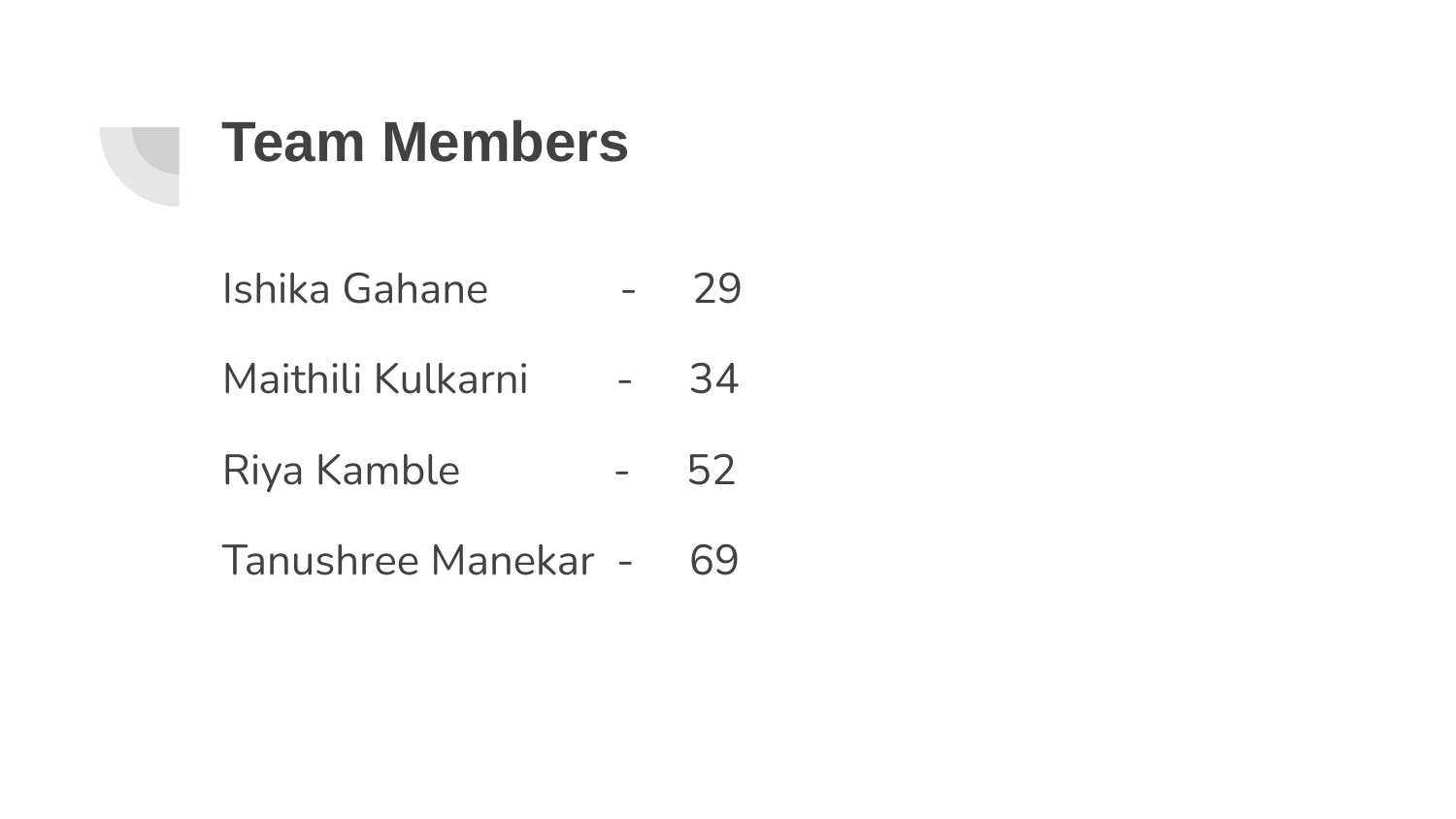

# Team Members
Ishika Gahane            -     29
Maithili Kulkarni        -     34
Riya Kamble              -     52
Tanushree Manekar  -     69